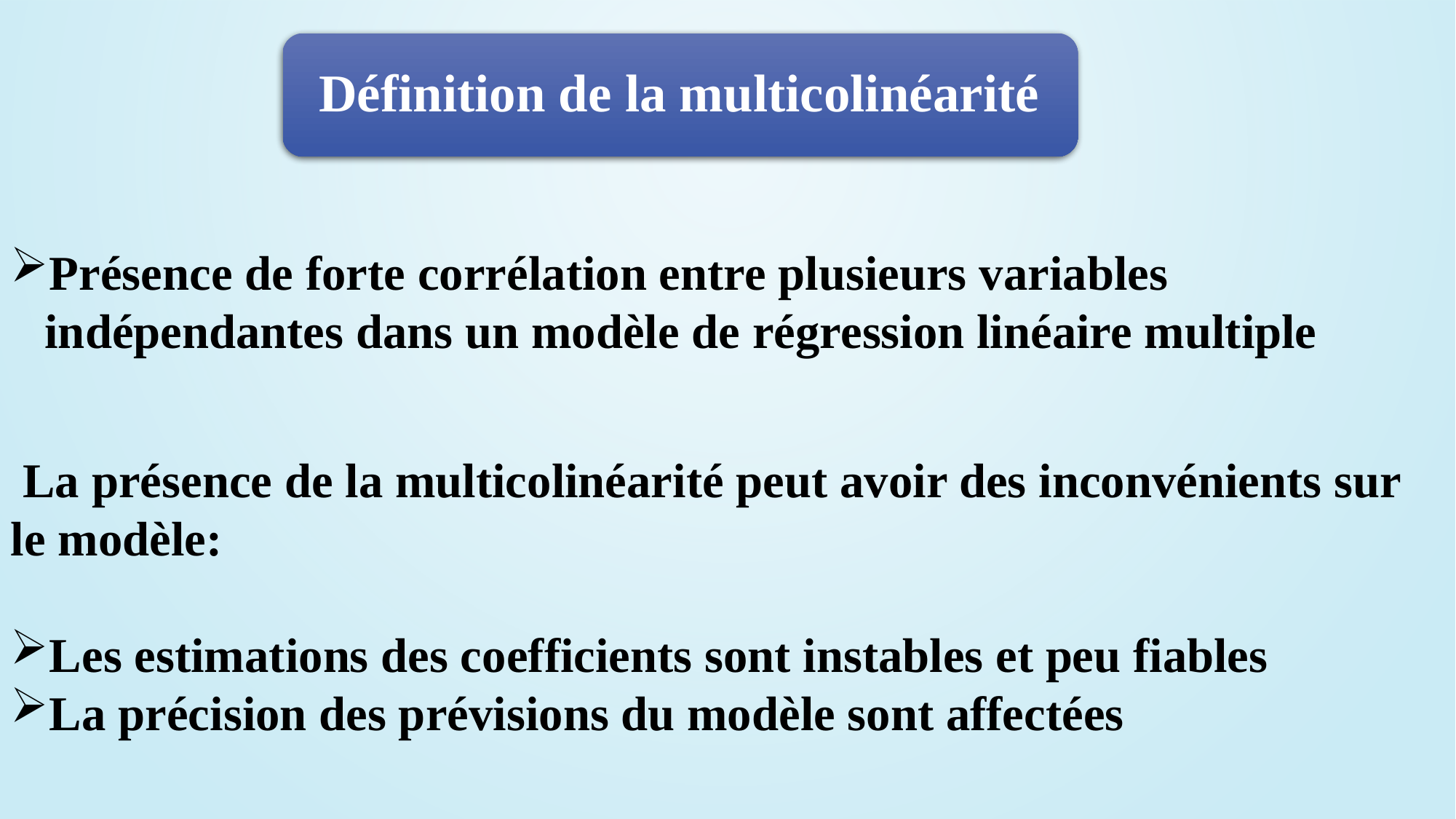

Définition de la multicolinéarité
Présence de forte corrélation entre plusieurs variables indépendantes dans un modèle de régression linéaire multiple

 La présence de la multicolinéarité peut avoir des inconvénients sur le modèle:

Les estimations des coefficients sont instables et peu fiables
La précision des prévisions du modèle sont affectées